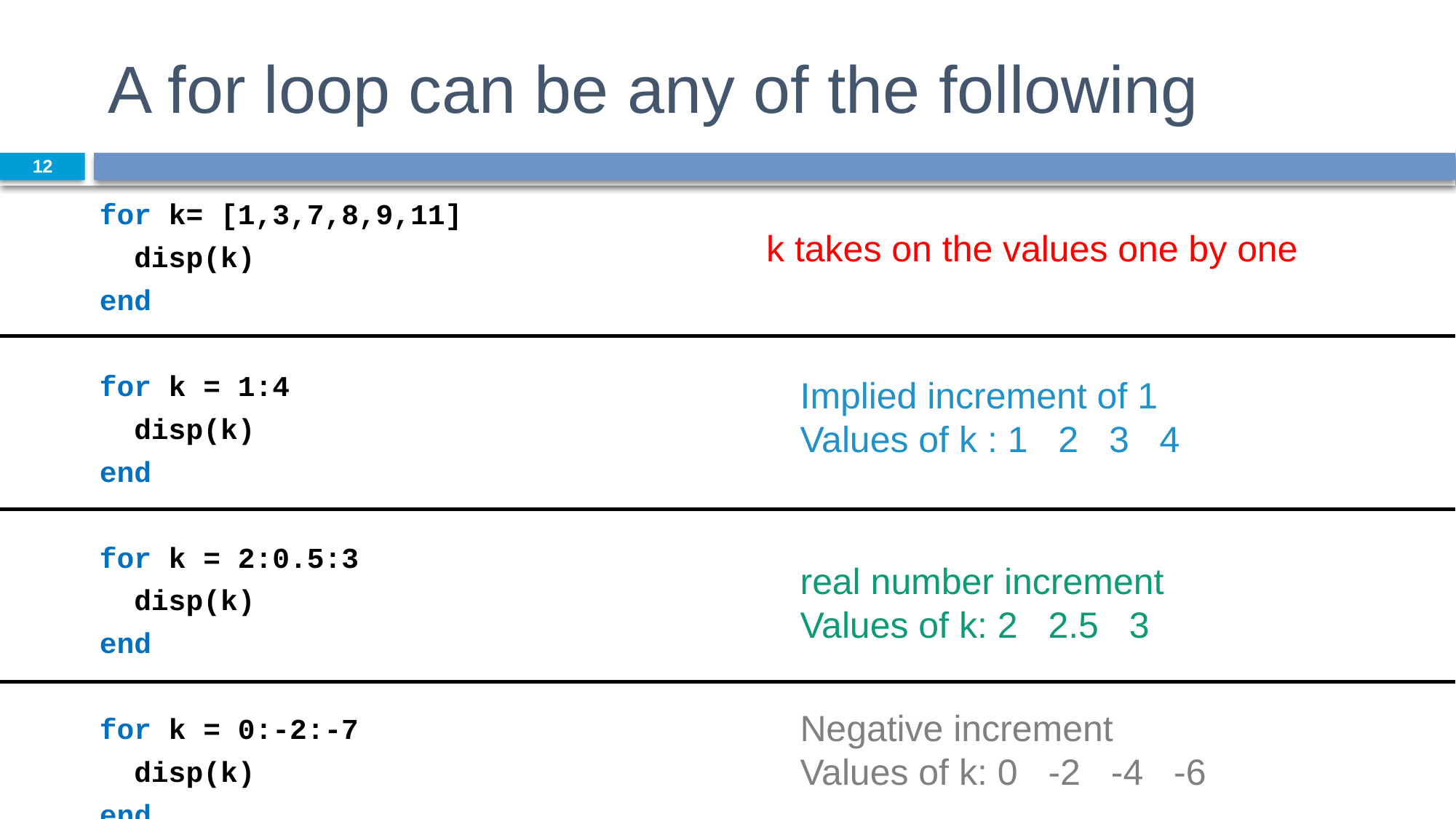

# A for loop can be any of the following
12
for k= [1,3,7,8,9,11]
  disp(k)
end

for k = 1:4
  disp(k)
end

for k = 2:0.5:3
  disp(k)
end

for k = 0:-2:-7
  disp(k)
end
k takes on the values one by one
Implied increment of 1
Values of k : 1   2   3   4
real number increment
Values of k: 2   2.5   3

Negative increment
Values of k: 0   -2   -4   -6